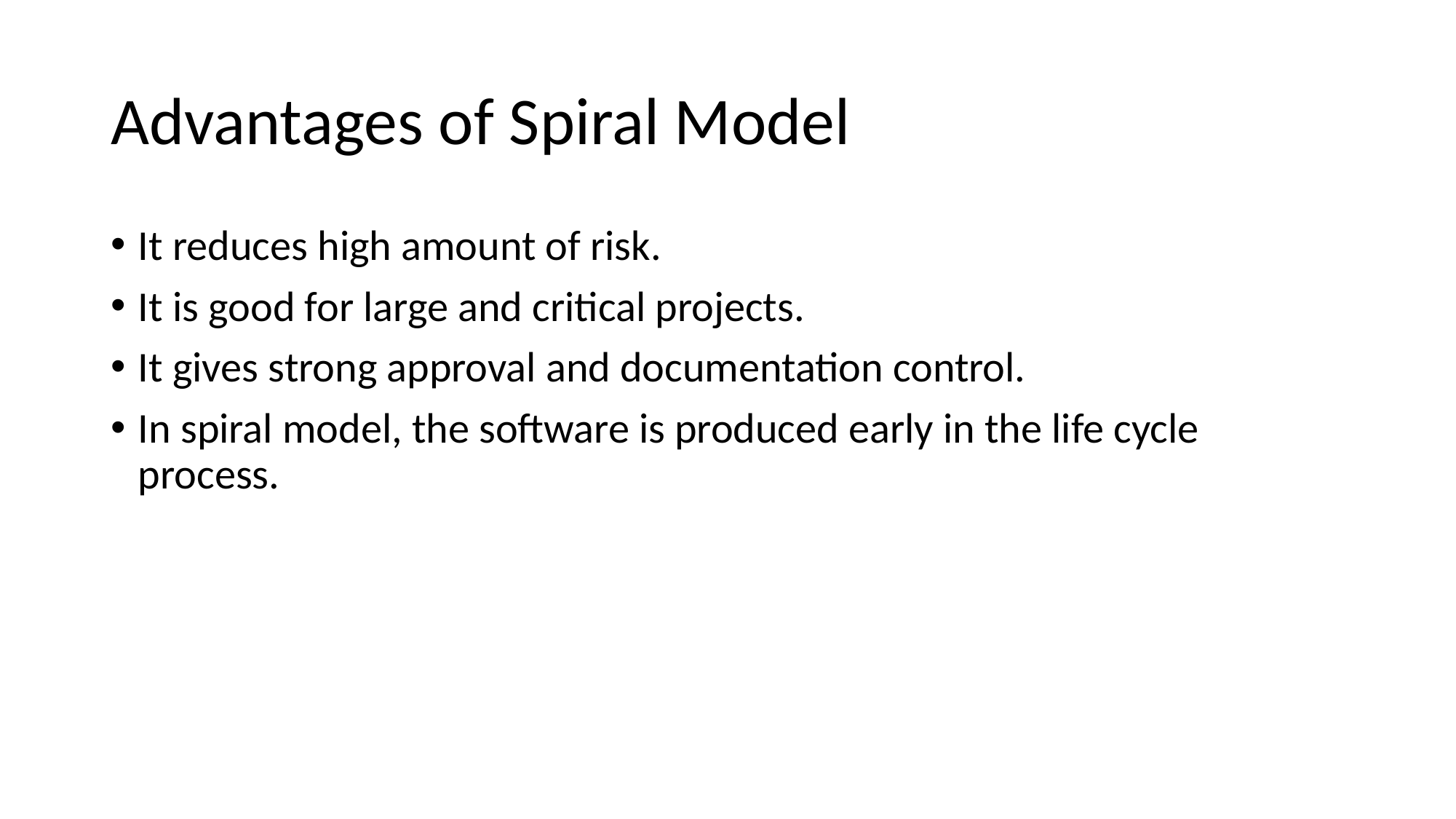

# Advantages of Spiral Model
It reduces high amount of risk.
It is good for large and critical projects.
It gives strong approval and documentation control.
In spiral model, the software is produced early in the life cycle process.